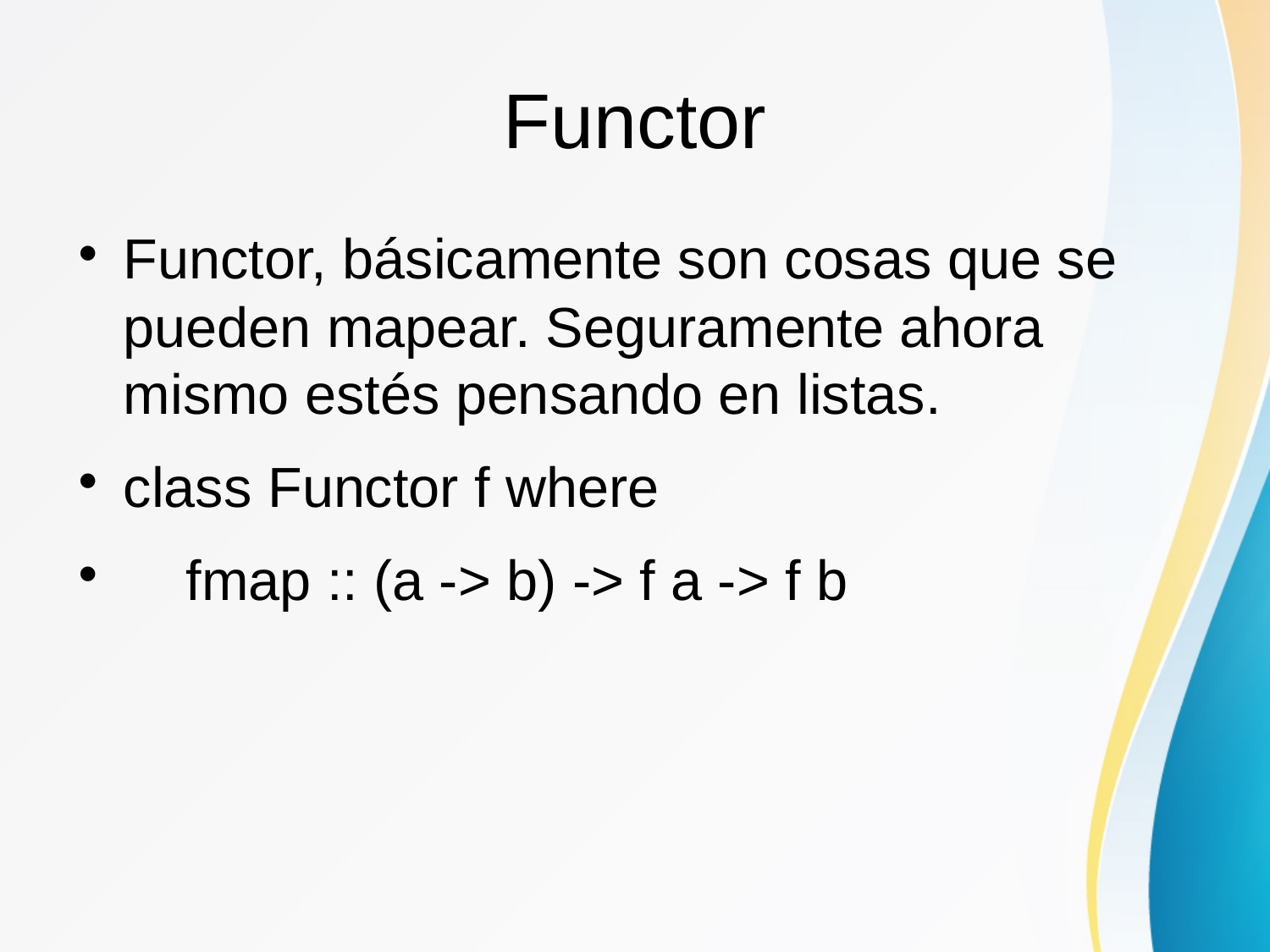

# Functor
Functor, básicamente son cosas que se pueden mapear. Seguramente ahora mismo estés pensando en listas.
class Functor f where
    fmap :: (a -> b) -> f a -> f b